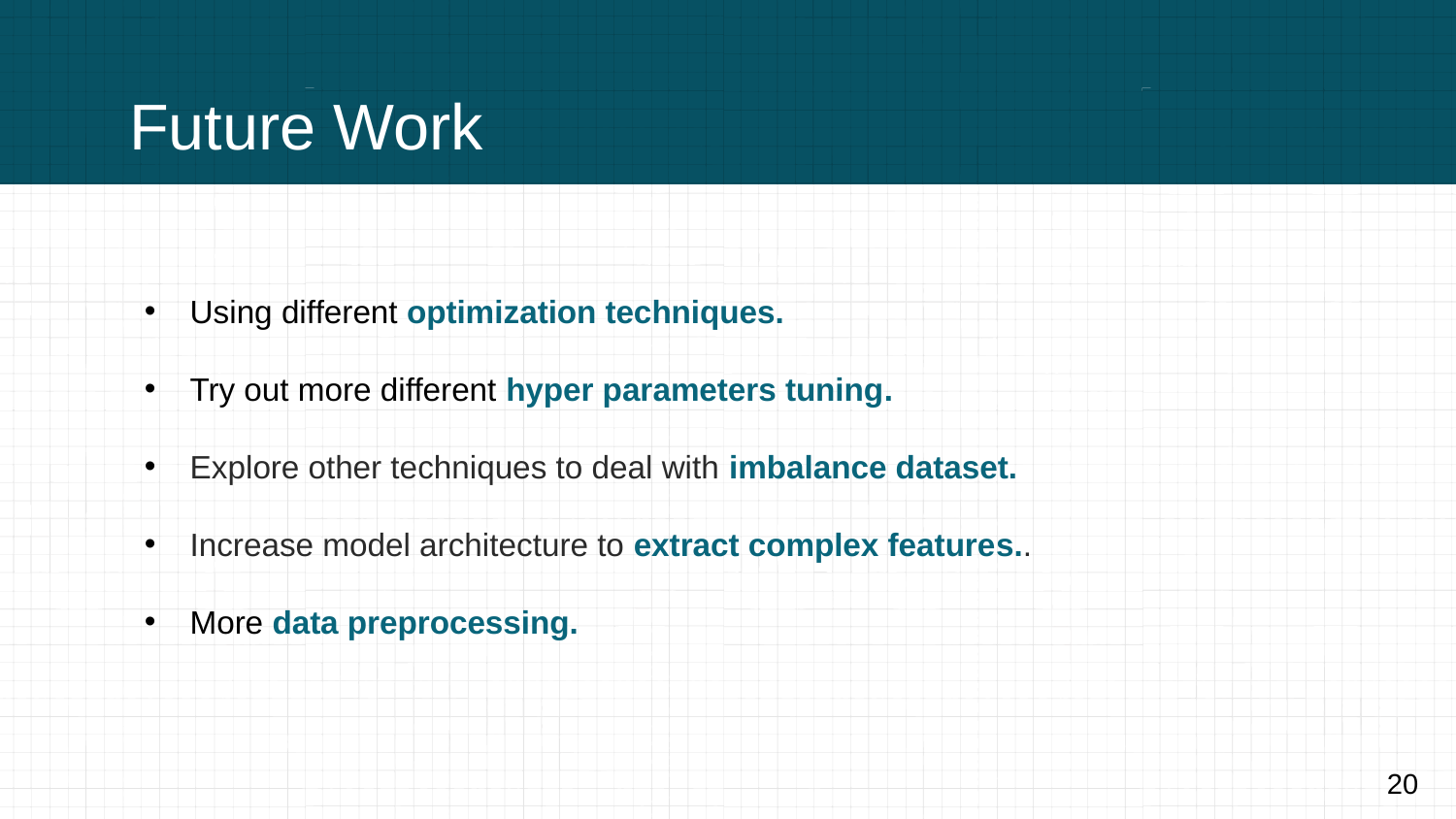

# Future Work
Using different optimization techniques.

Try out more different hyper parameters tuning.

Explore other techniques to deal with imbalance dataset.

Increase model architecture to extract complex features..

More data preprocessing.

20